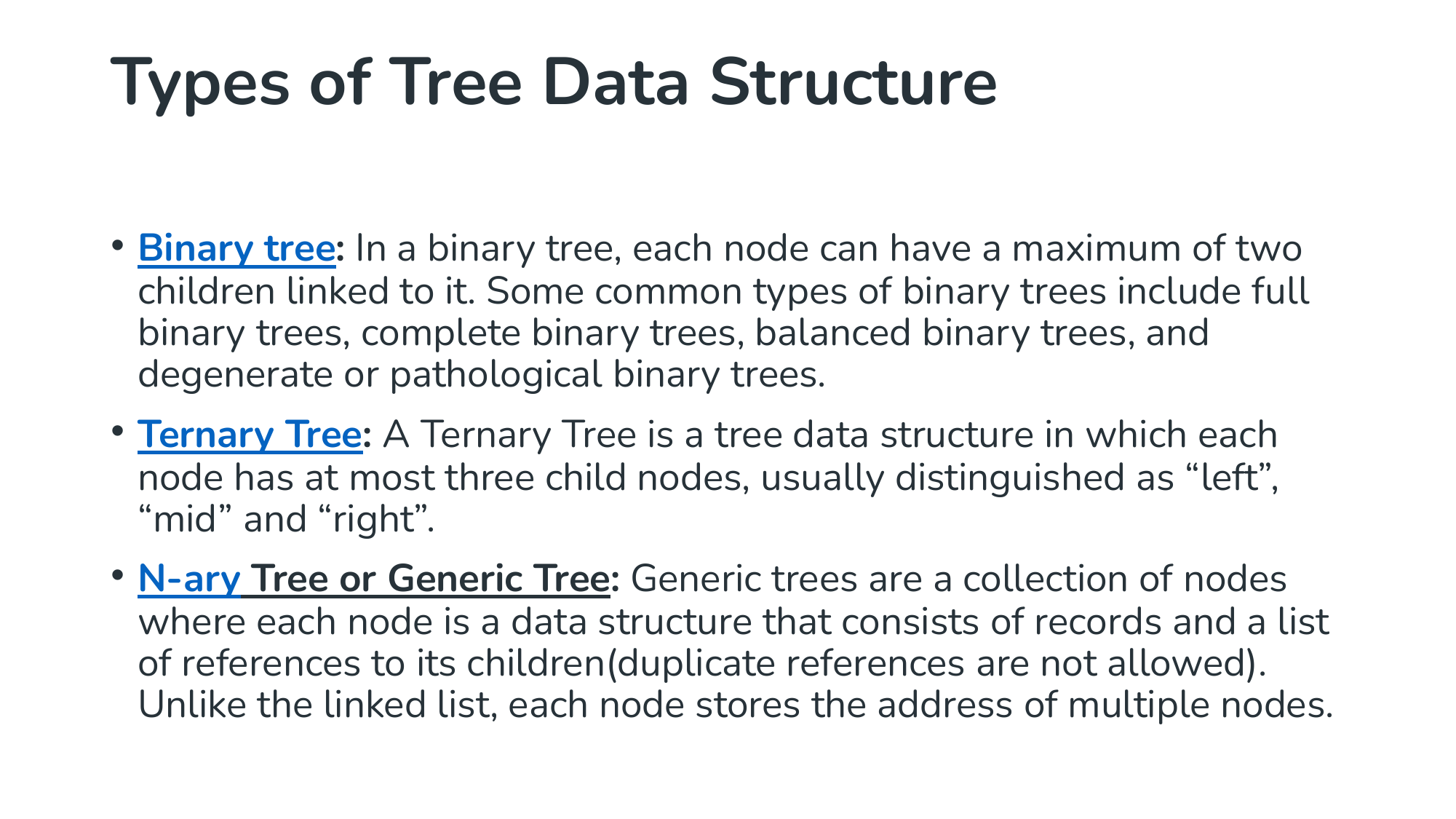

# Types of Tree Data Structure
Binary tree: In a binary tree, each node can have a maximum of two children linked to it. Some common types of binary trees include full binary trees, complete binary trees, balanced binary trees, and degenerate or pathological binary trees.
Ternary Tree: A Ternary Tree is a tree data structure in which each node has at most three child nodes, usually distinguished as “left”, “mid” and “right”.
N-ary Tree or Generic Tree: Generic trees are a collection of nodes where each node is a data structure that consists of records and a list of references to its children(duplicate references are not allowed). Unlike the linked list, each node stores the address of multiple nodes.